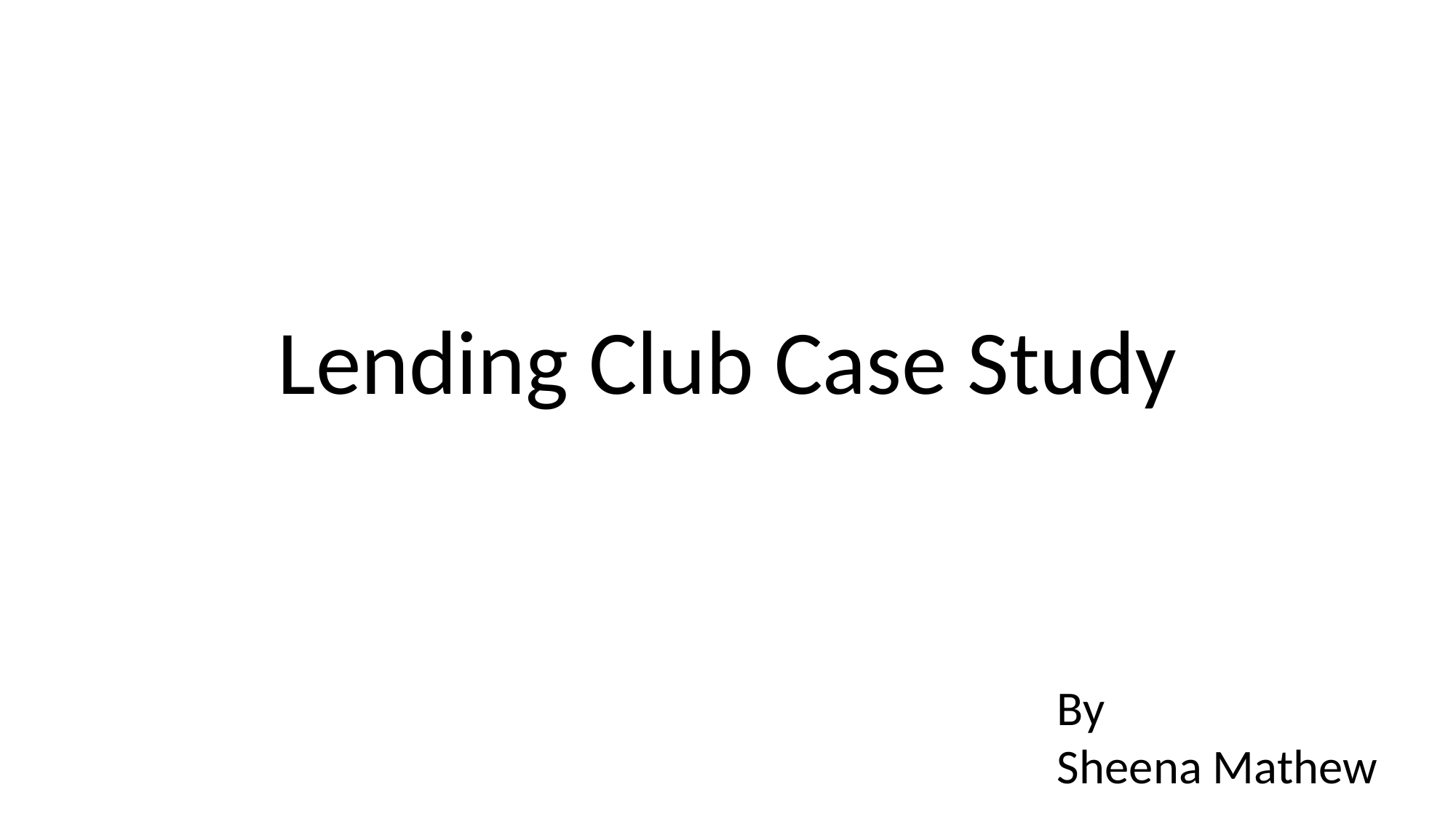

# Lending Club Case Study
By
Sheena Mathew